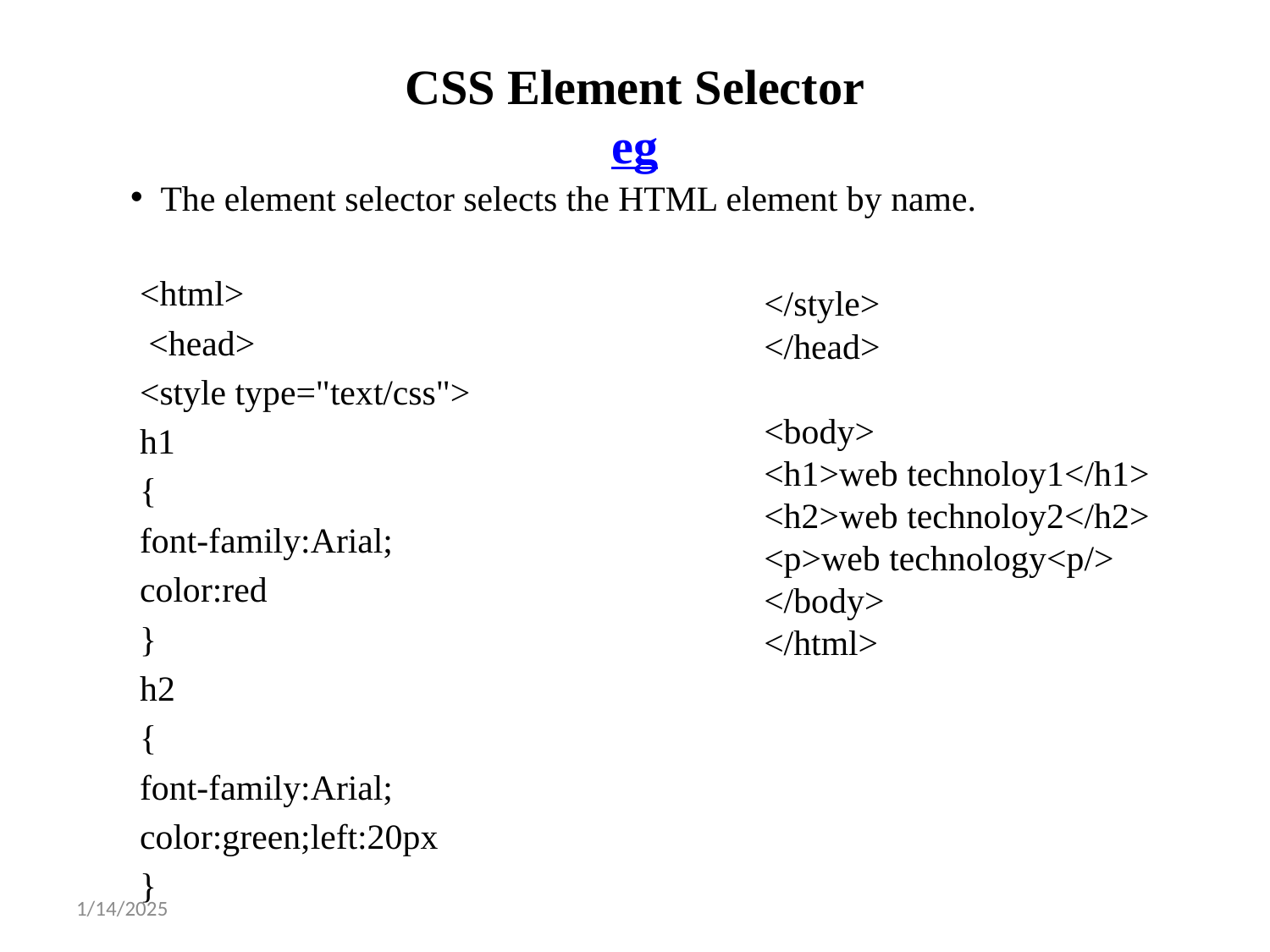

# CSS Element Selector eg
The element selector selects the HTML element by name.

<html>
 <head>
<style type="text/css">
h1
{
font-family:Arial;
color:red
}
h2
{
font-family:Arial;
color:green;left:20px
}
</style>
</head>

<body>
<h1>web technoloy1</h1>
<h2>web technoloy2</h2>
<p>web technology<p/>
</body>
</html>
1/14/2025